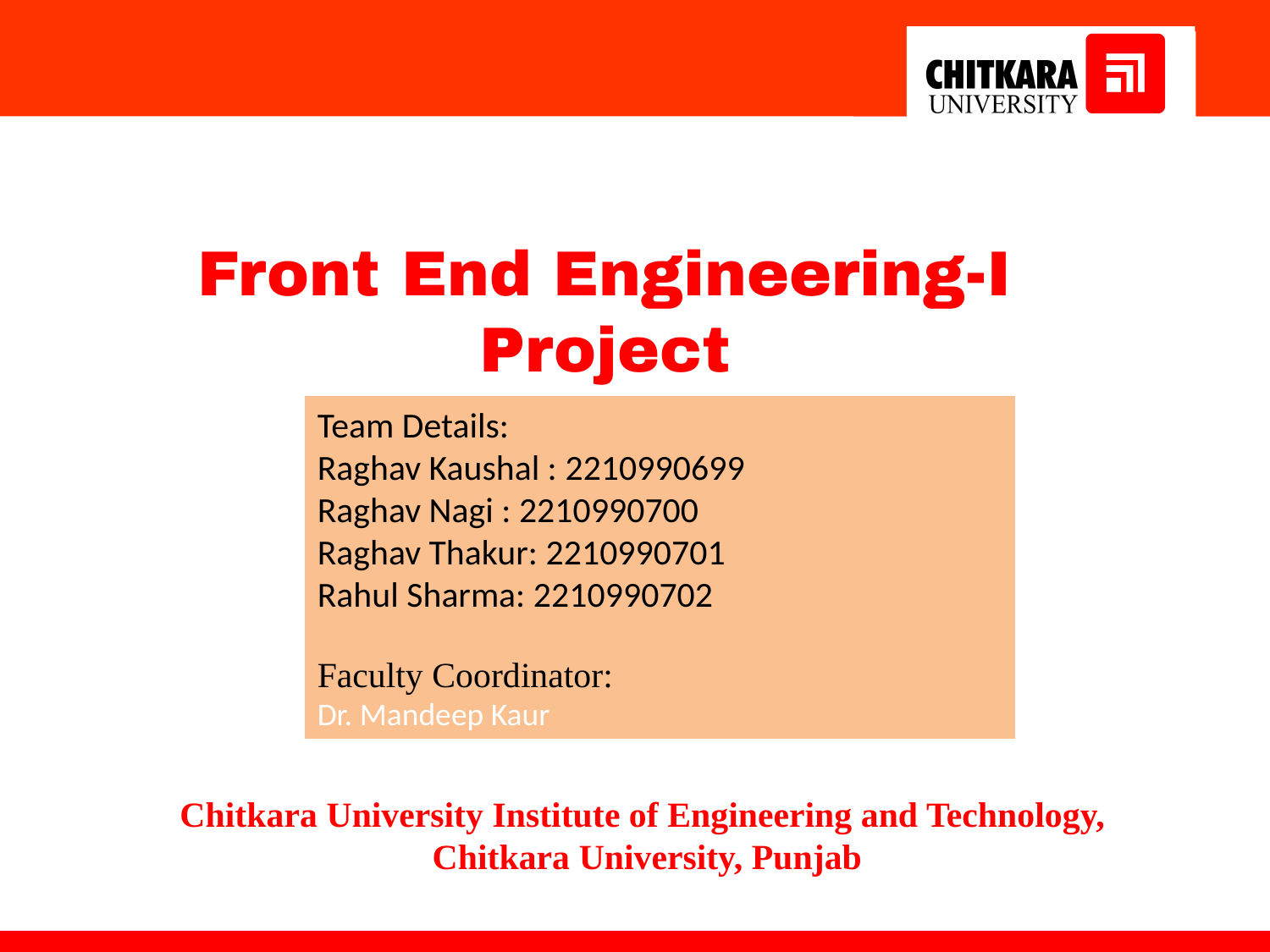

Front End Engineering-I Project
Team Details:
Raghav Kaushal : 2210990699
Raghav Nagi : 2210990700
Raghav Thakur: 2210990701
Rahul Sharma: 2210990702

Faculty Coordinator:
Dr. Mandeep Kaur
:

Chitkara University Institute of Engineering and Technology,
Chitkara University, Punjab